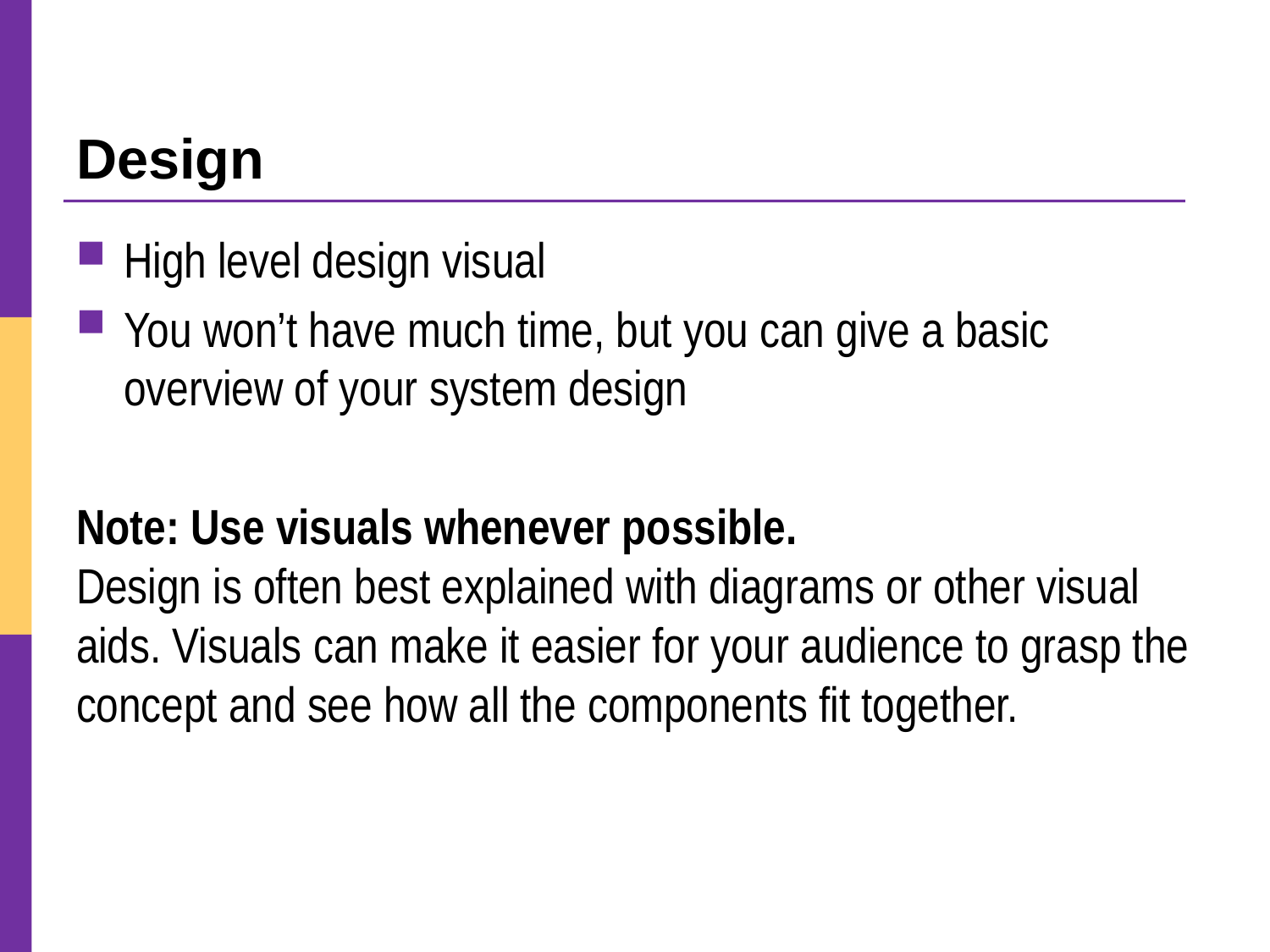

# Design
High level design visual
You won’t have much time, but you can give a basic overview of your system design

Note: Use visuals whenever possible.
Design is often best explained with diagrams or other visual aids. Visuals can make it easier for your audience to grasp the concept and see how all the components fit together.